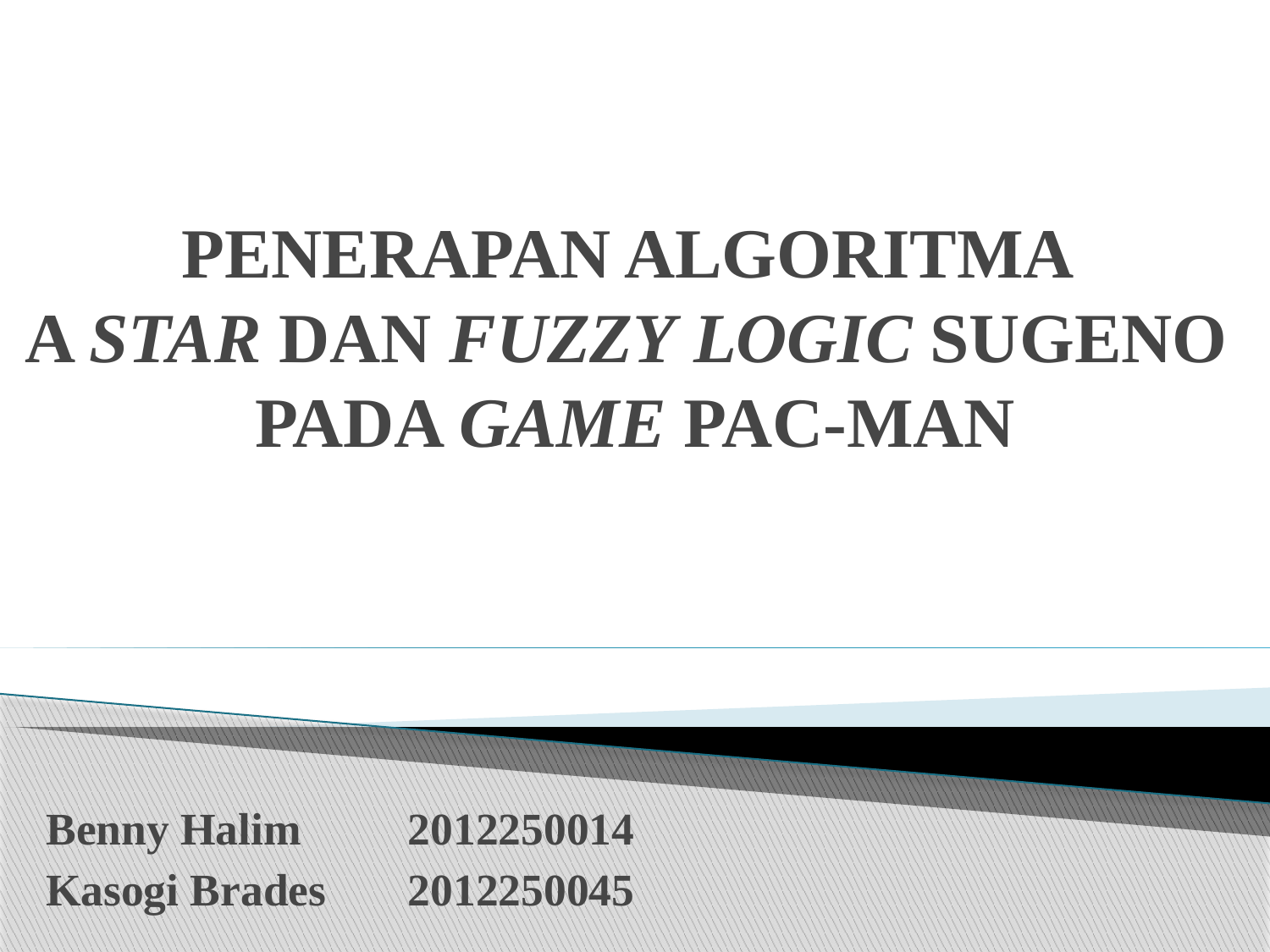

# PENERAPAN ALGORITMA A STAR DAN FUZZY LOGIC SUGENO PADA GAME PAC-MAN
Benny Halim	2012250014
Kasogi Brades	2012250045